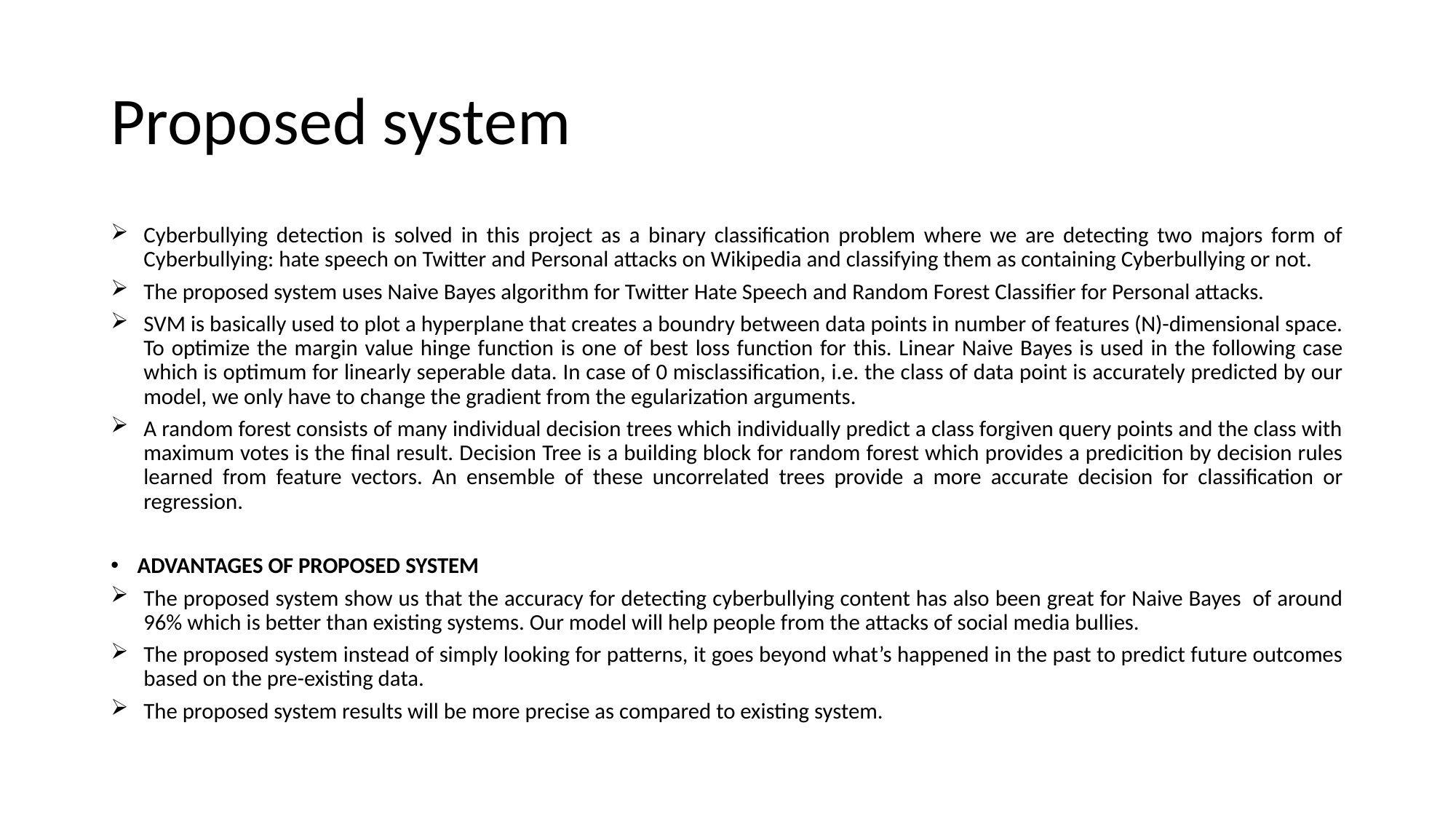

# Proposed system
Cyberbullying detection is solved in this project as a binary classification problem where we are detecting two majors form of Cyberbullying: hate speech on Twitter and Personal attacks on Wikipedia and classifying them as containing Cyberbullying or not.
The proposed system uses Naive Bayes algorithm for Twitter Hate Speech and Random Forest Classifier for Personal attacks.
SVM is basically used to plot a hyperplane that creates a boundry between data points in number of features (N)-dimensional space. To optimize the margin value hinge function is one of best loss function for this. Linear Naive Bayes is used in the following case which is optimum for linearly seperable data. In case of 0 misclassification, i.e. the class of data point is accurately predicted by our model, we only have to change the gradient from the egularization arguments.
A random forest consists of many individual decision trees which individually predict a class forgiven query points and the class with maximum votes is the final result. Decision Tree is a building block for random forest which provides a predicition by decision rules learned from feature vectors. An ensemble of these uncorrelated trees provide a more accurate decision for classification or regression.

ADVANTAGES OF PROPOSED SYSTEM
The proposed system show us that the accuracy for detecting cyberbullying content has also been great for Naive Bayes  of around 96% which is better than existing systems. Our model will help people from the attacks of social media bullies.
The proposed system instead of simply looking for patterns, it goes beyond what’s happened in the past to predict future outcomes based on the pre-existing data.
The proposed system results will be more precise as compared to existing system.